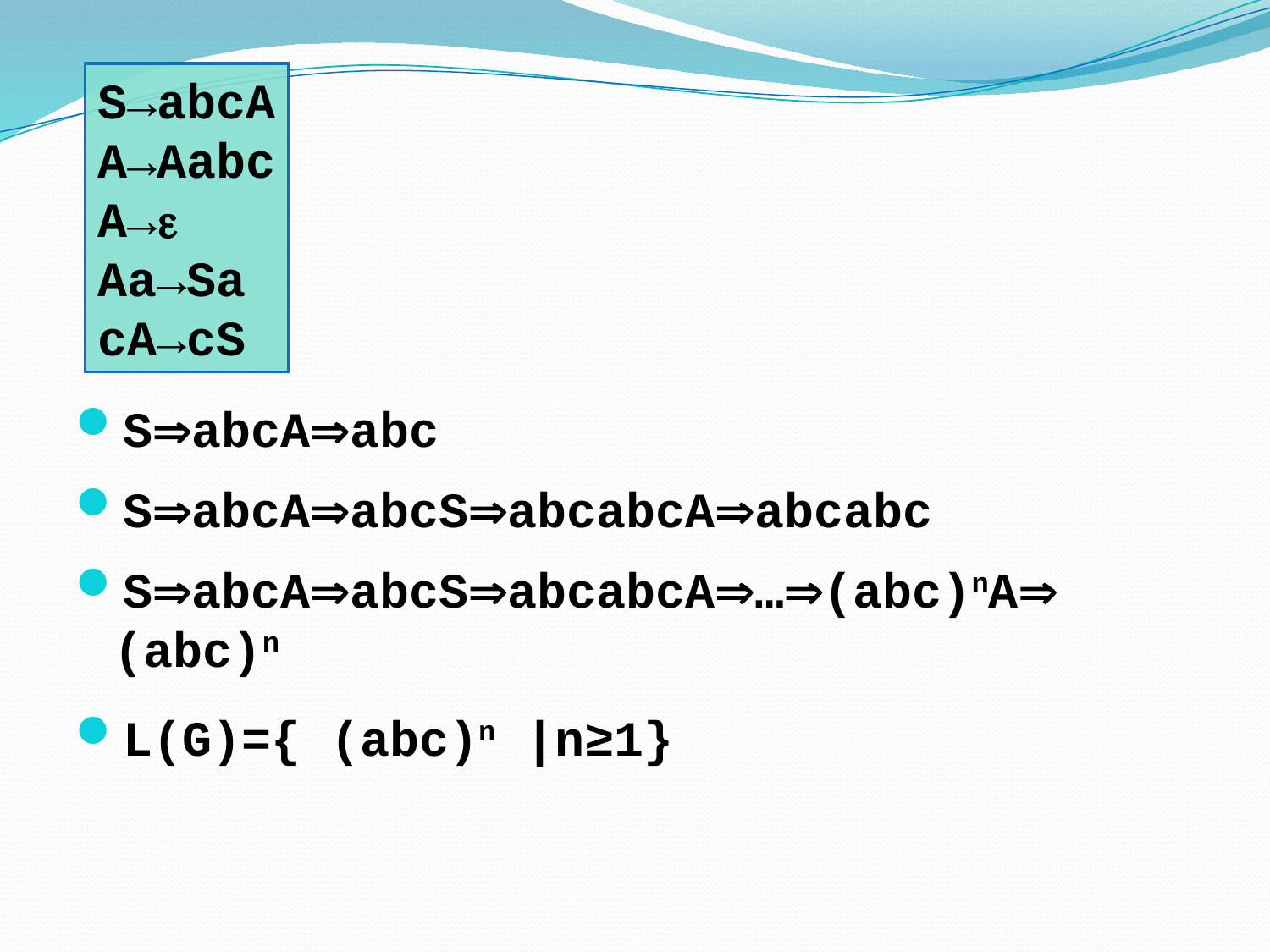

S→abcA
A→Aabc
A→ε
Aa→Sa
cA→cS
S⇒abcA⇒abc
S⇒abcA⇒abcS⇒abcabcA⇒abcabc
S⇒abcA⇒abcS⇒abcabcA⇒…⇒(abc)nA⇒
(abc)n
L(G)={ (abc)n |n≥1}